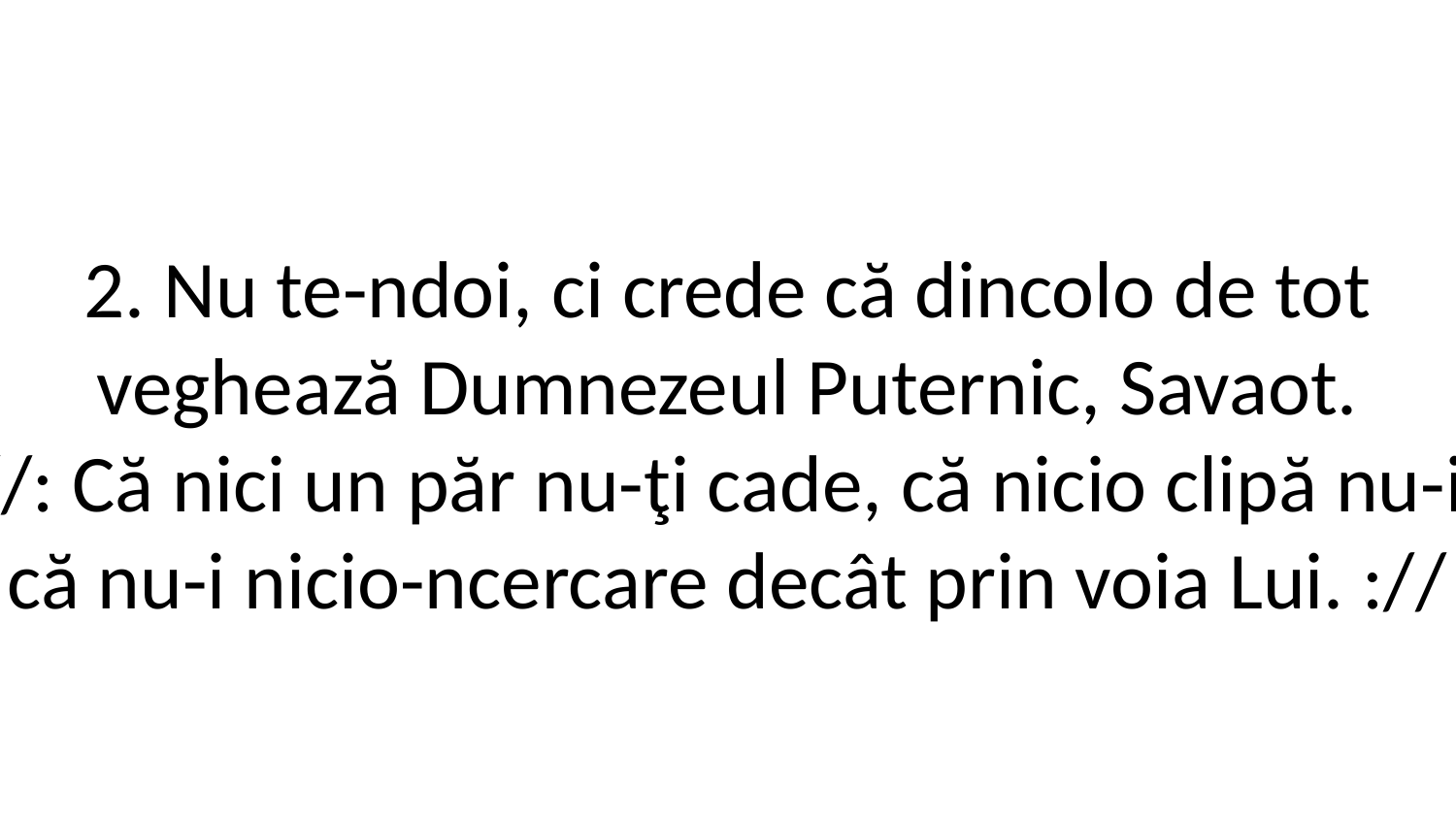

2. Nu te-ndoi, ci crede că dincolo de tot
veghează Dumnezeul Puternic, Savaot.
//: Că nici un păr nu-ţi cade, că nicio clipă nu-i,
că nu-i nicio-ncercare decât prin voia Lui. ://